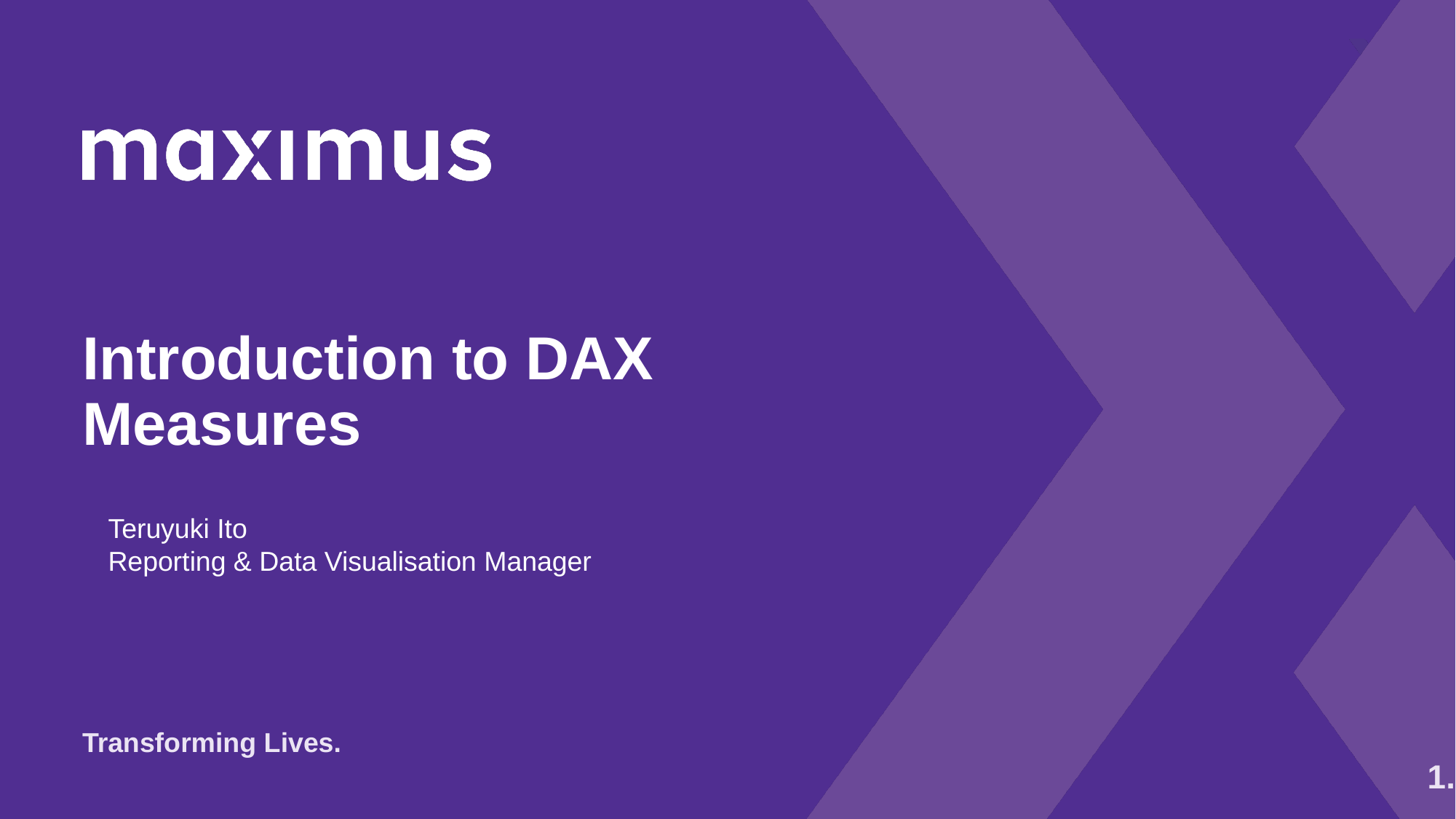

# Introduction to DAX Measures
Teruyuki Ito
Reporting & Data Visualisation Manager
Transforming Lives.
1.